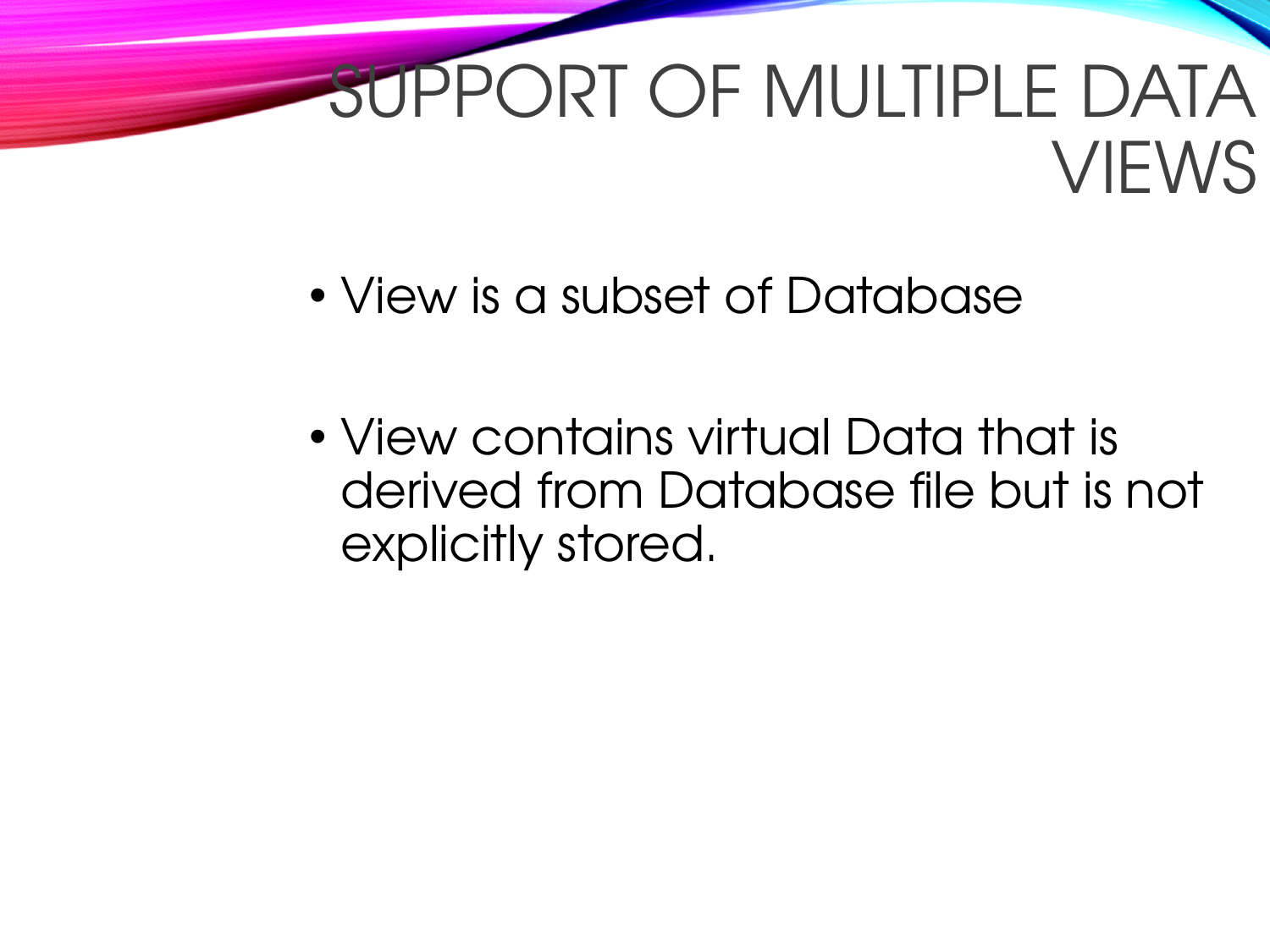

SUPPORT OF MULTIPLE DATA VIEWS
View is a subset of Database

View contains virtual Data that is derived from Database file but is not explicitly stored.